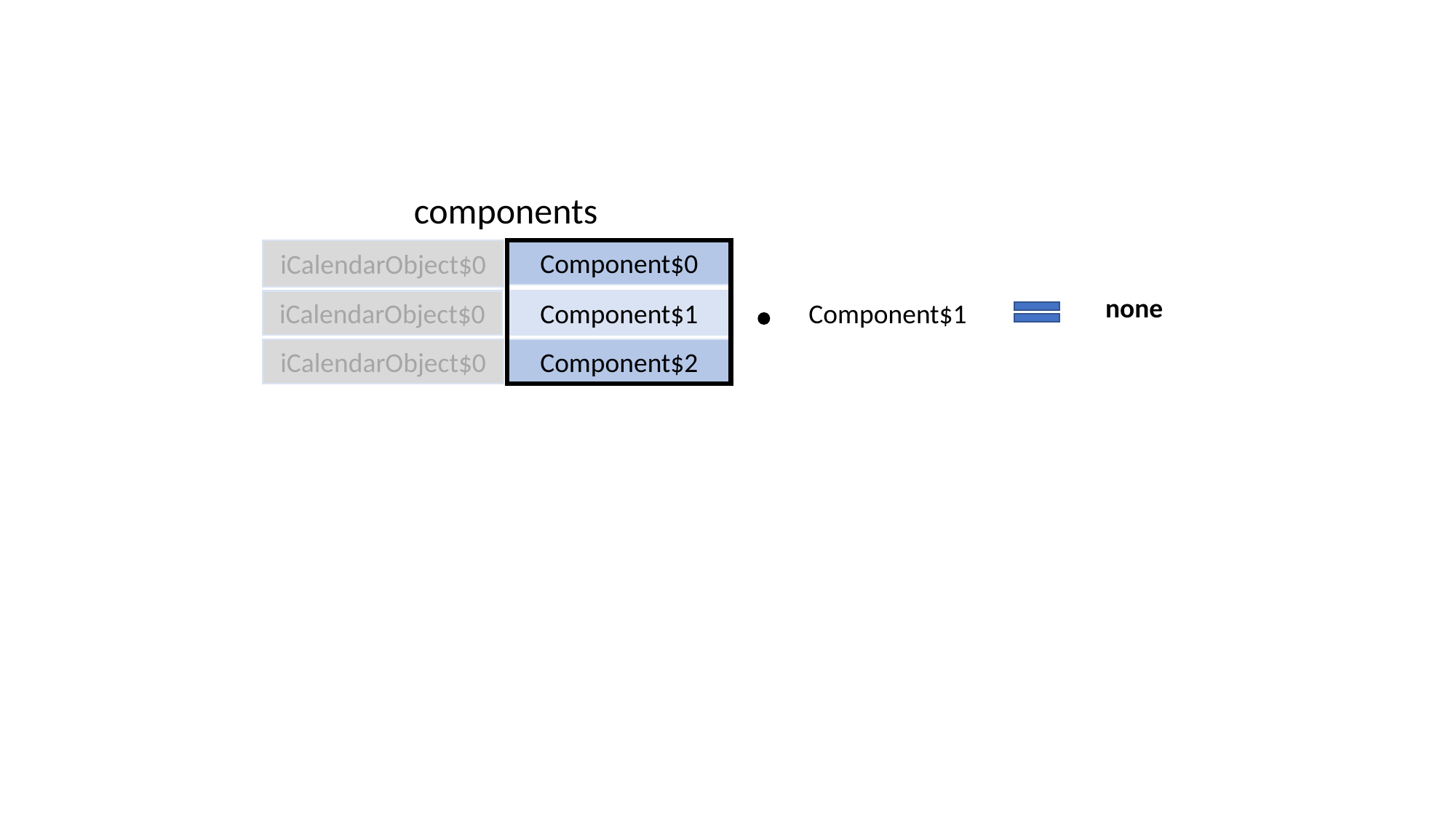

components
iCalendarObject$0
Component$0

none
iCalendarObject$0
Component$1
Component$1

iCalendarObject$0
Component$2